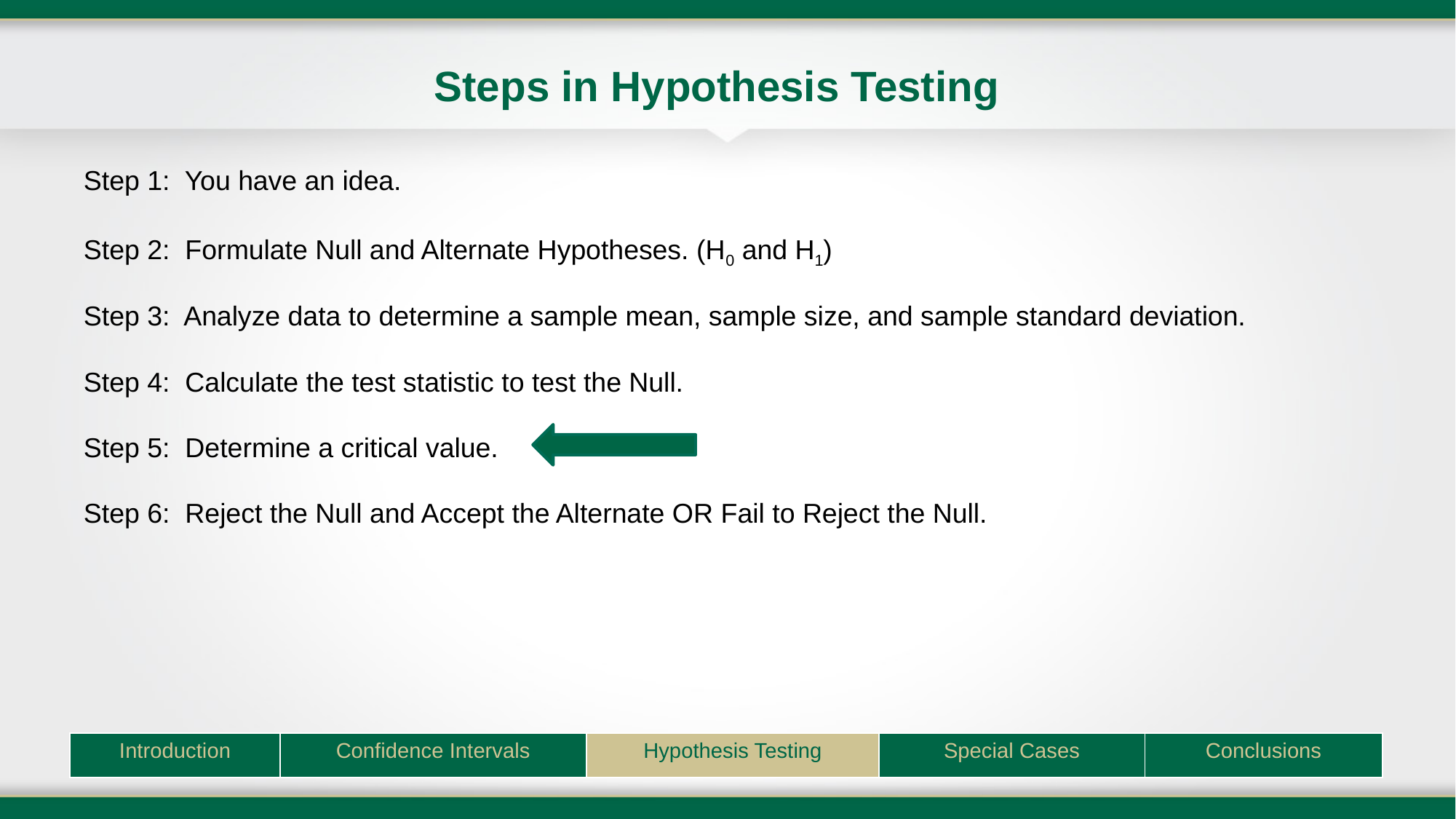

Steps in Hypothesis Testing
Step 1:  You have an idea.
Step 2:  Formulate Null and Alternate Hypotheses. (H0 and H1)
Step 3:  Analyze data to determine a sample mean, sample size, and sample standard deviation.
Step 4:  Calculate the test statistic to test the Null.
Step 5:  Determine a critical value.
Step 6:  Reject the Null and Accept the Alternate OR Fail to Reject the Null.

| Introduction | Confidence Intervals | Hypothesis Testing | Special Cases | Conclusions |
| --- | --- | --- | --- | --- |